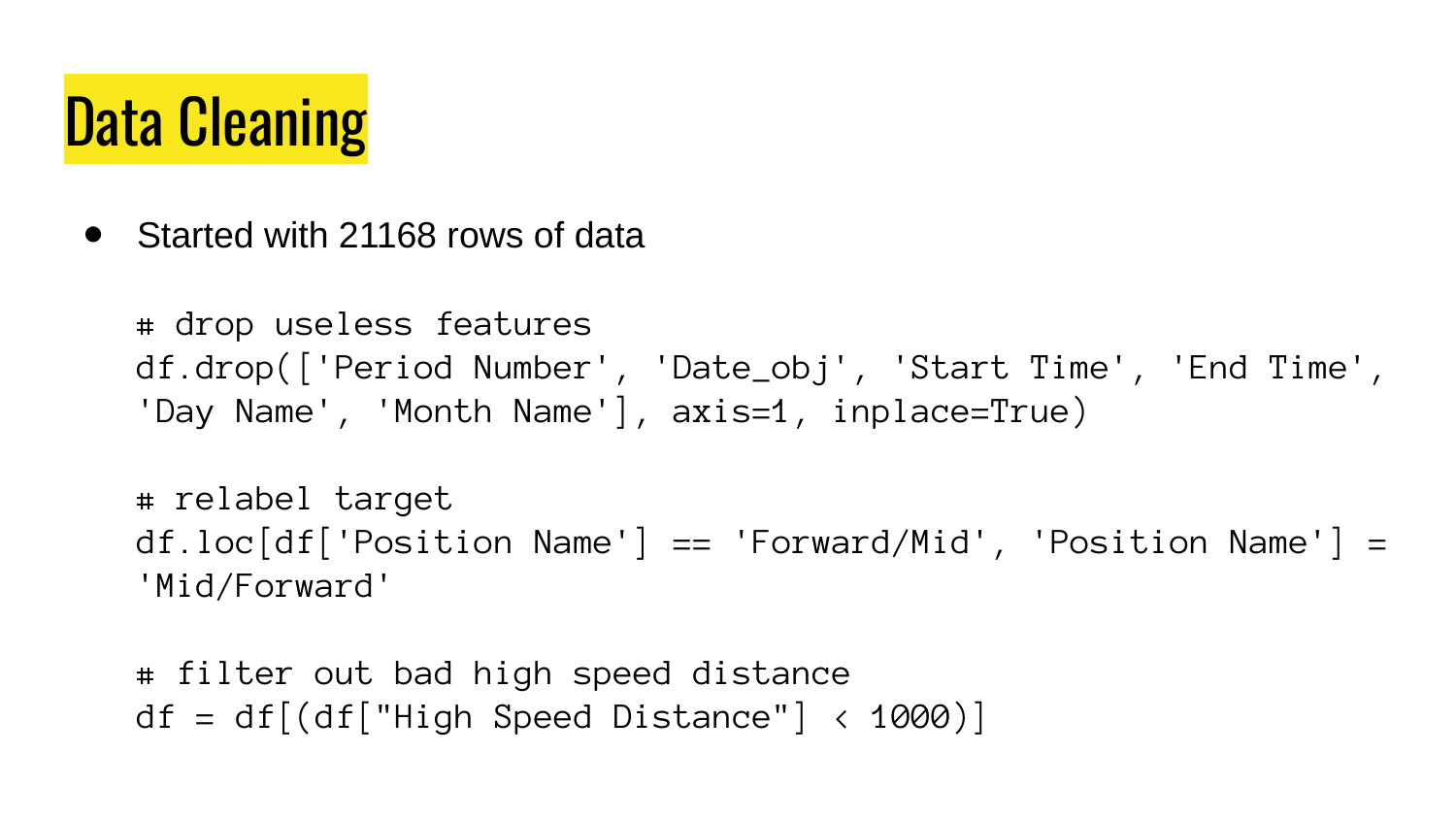

# Data Cleaning
Started with 21168 rows of data

# drop useless features
df.drop(['Period Number', 'Date_obj', 'Start Time', 'End Time', 'Day Name', 'Month Name'], axis=1, inplace=True)

# relabel target
df.loc[df['Position Name'] == 'Forward/Mid', 'Position Name'] = 'Mid/Forward'

# filter out bad high speed distance
df = df[(df["High Speed Distance"] < 1000)]